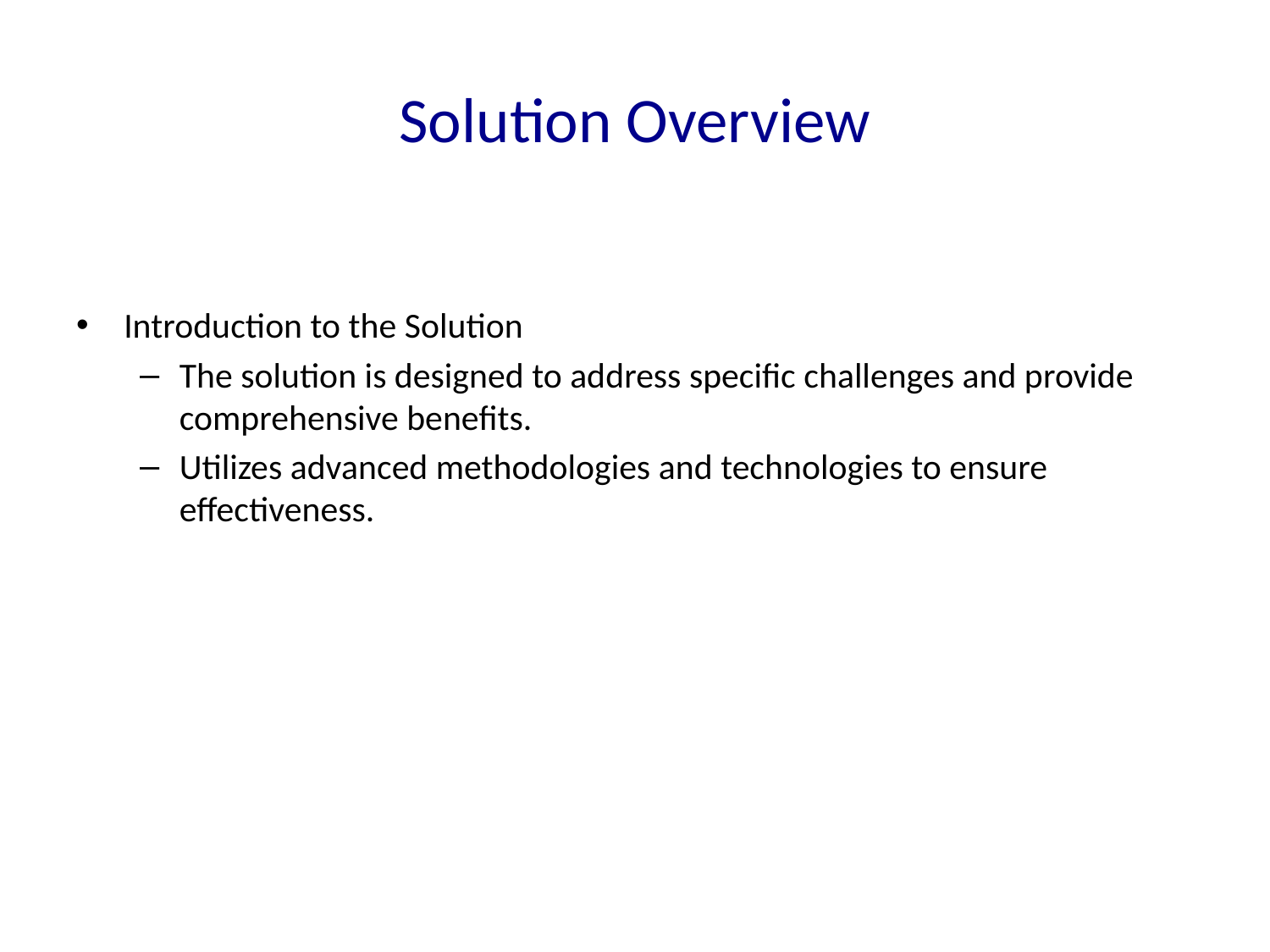

# Solution Overview

Introduction to the Solution
The solution is designed to address specific challenges and provide comprehensive benefits.
Utilizes advanced methodologies and technologies to ensure effectiveness.